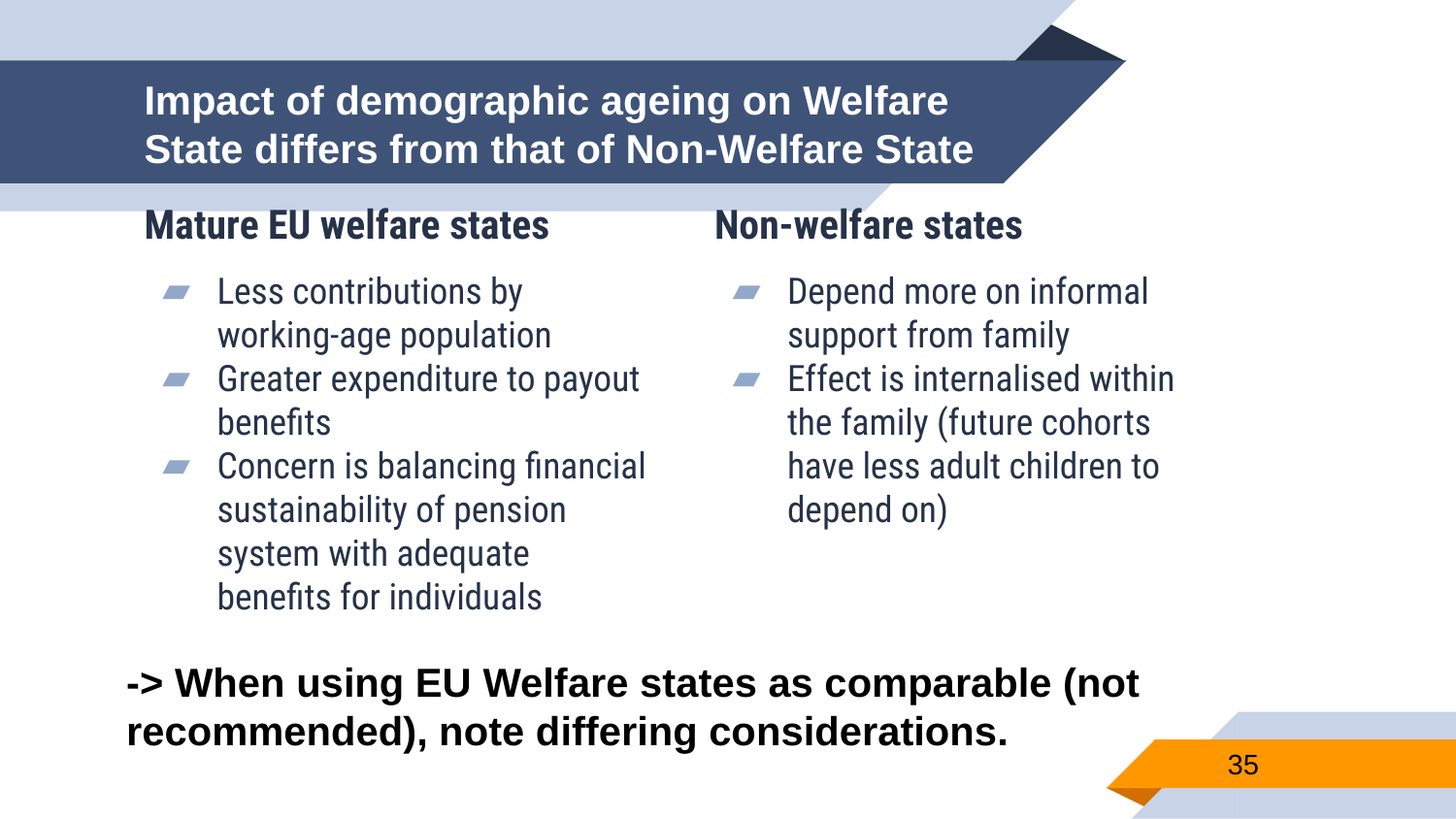

# Impact of demographic ageing on Welfare State differs from that of Non-Welfare State
Non-welfare states
Depend more on informal support from family
Effect is internalised within the family (future cohorts have less adult children to depend on)

Mature EU welfare states
Less contributions by working-age population
Greater expenditure to payout benefits
Concern is balancing financial sustainability of pension system with adequate benefits for individuals

-> When using EU Welfare states as comparable (not recommended), note differing considerations.
35